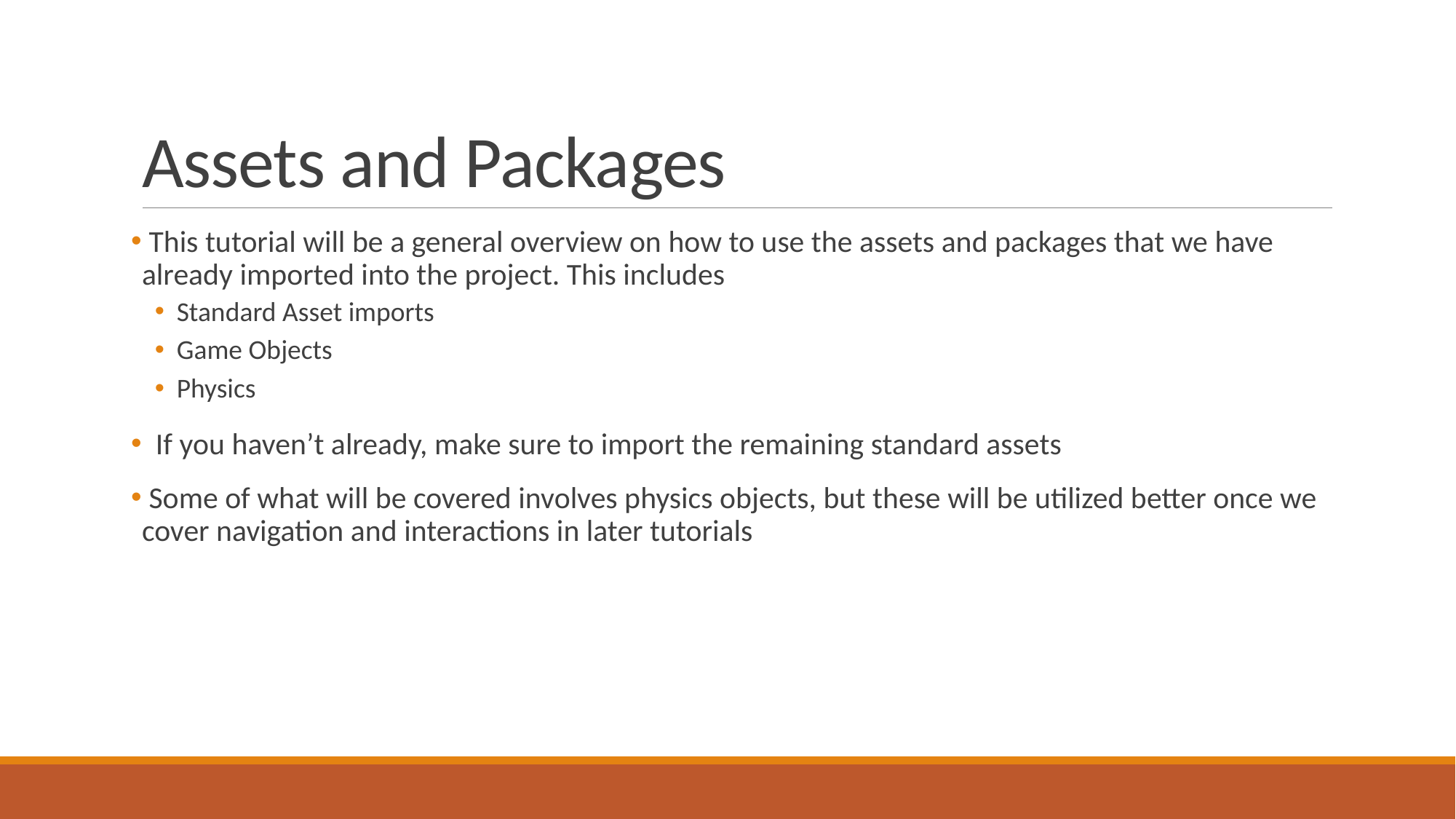

# Assets and Packages
 This tutorial will be a general overview on how to use the assets and packages that we have already imported into the project. This includes
Standard Asset imports
Game Objects
Physics
  If you haven’t already, make sure to import the remaining standard assets
 Some of what will be covered involves physics objects, but these will be utilized better once we cover navigation and interactions in later tutorials